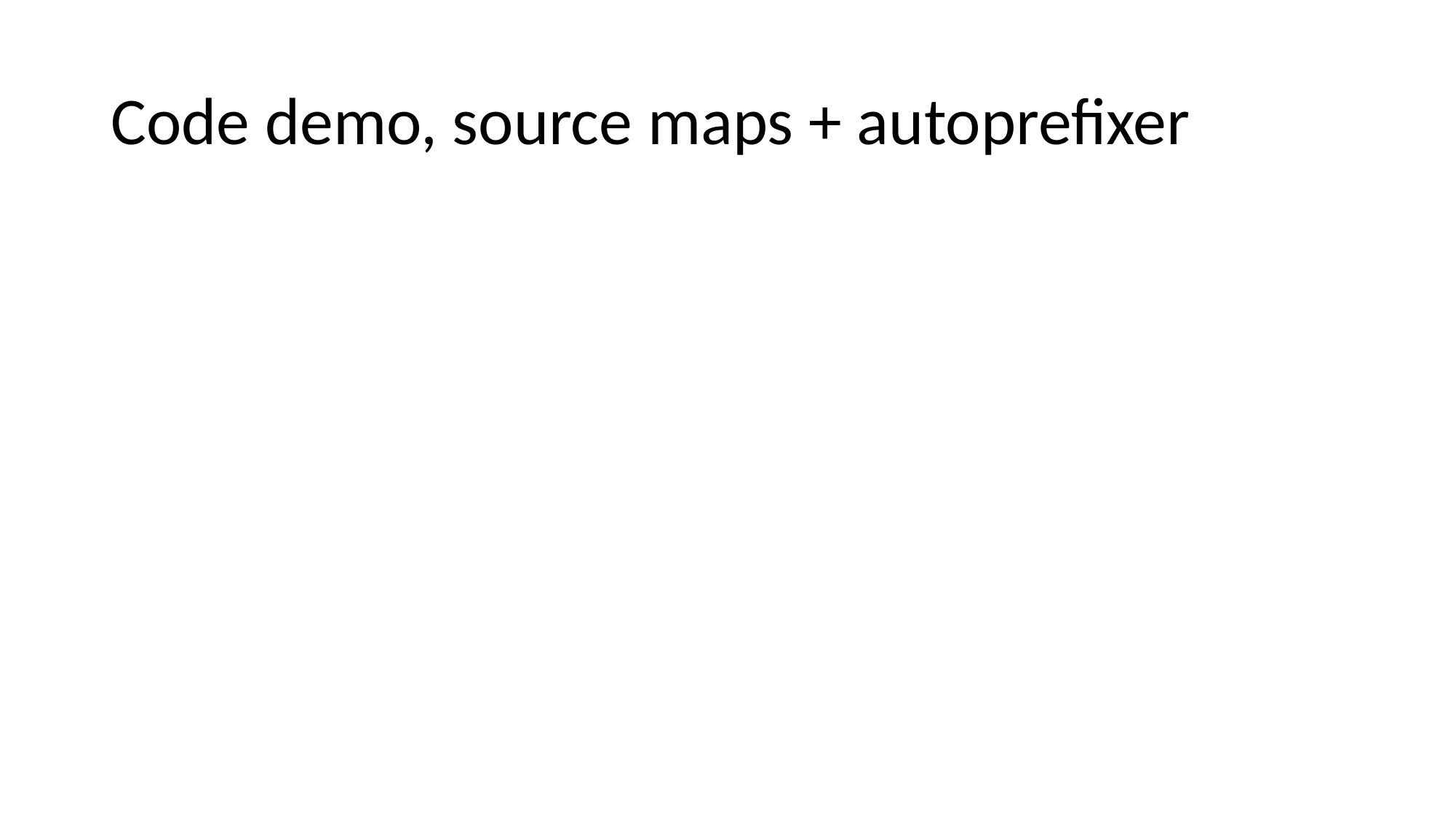

# Code demo, source maps + autoprefixer